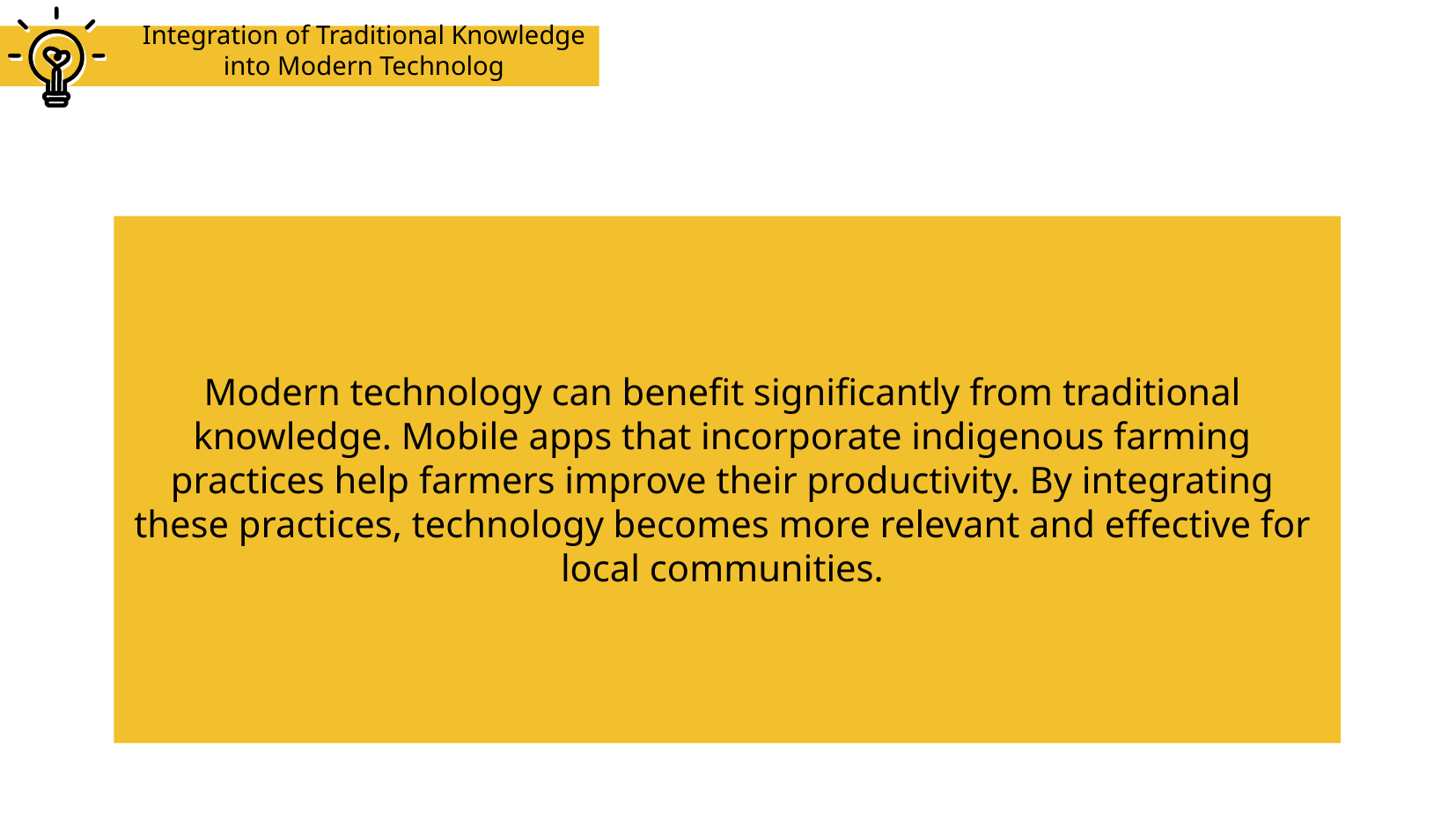

# Integration of Traditional Knowledge into Modern Technolog
Modern technology can benefit significantly from traditional knowledge. Mobile apps that incorporate indigenous farming practices help farmers improve their productivity. By integrating these practices, technology becomes more relevant and effective for local communities.